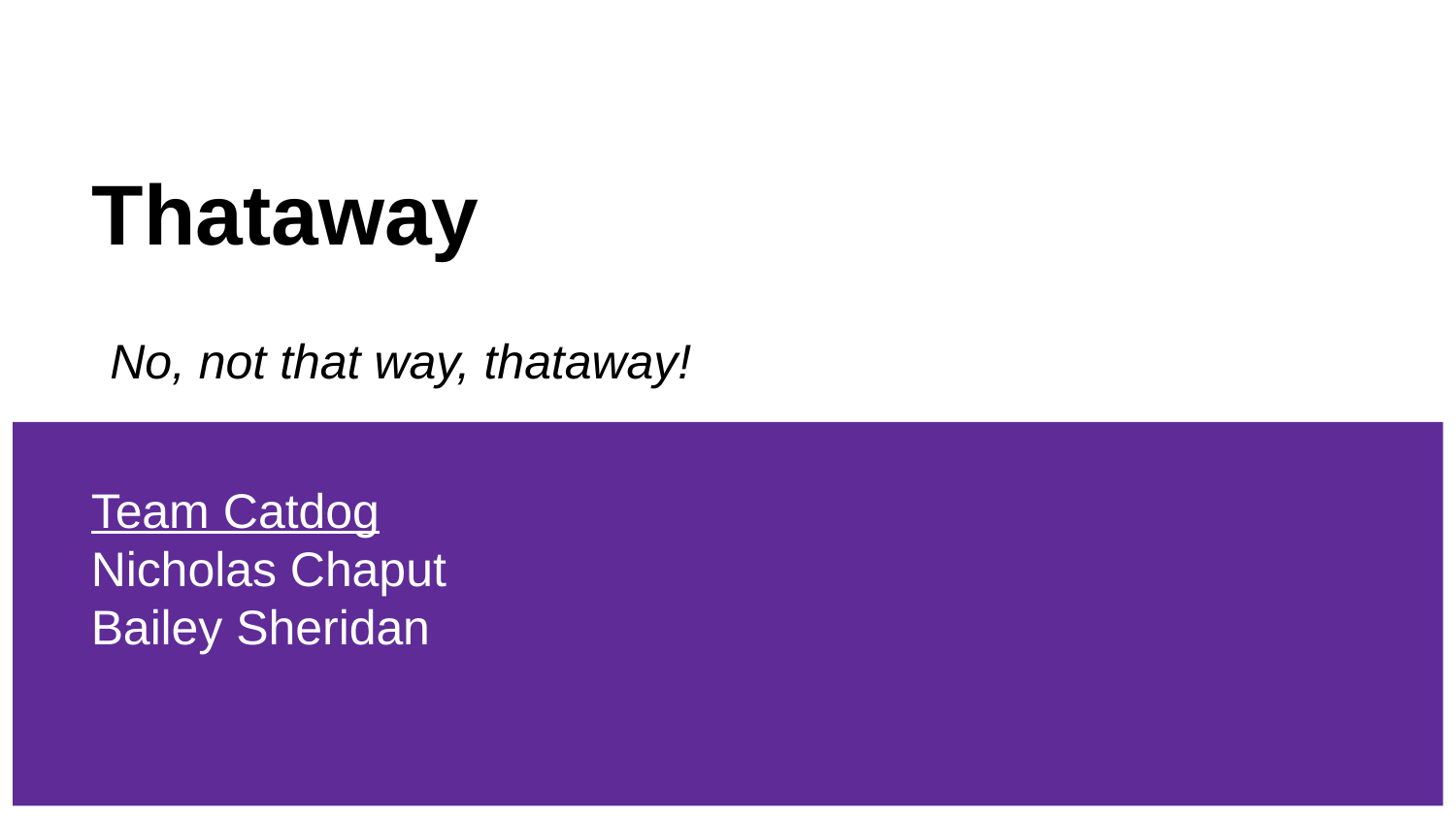

# Thataway
No, not that way, thataway!
Team Catdog
Nicholas Chaput
Bailey Sheridan